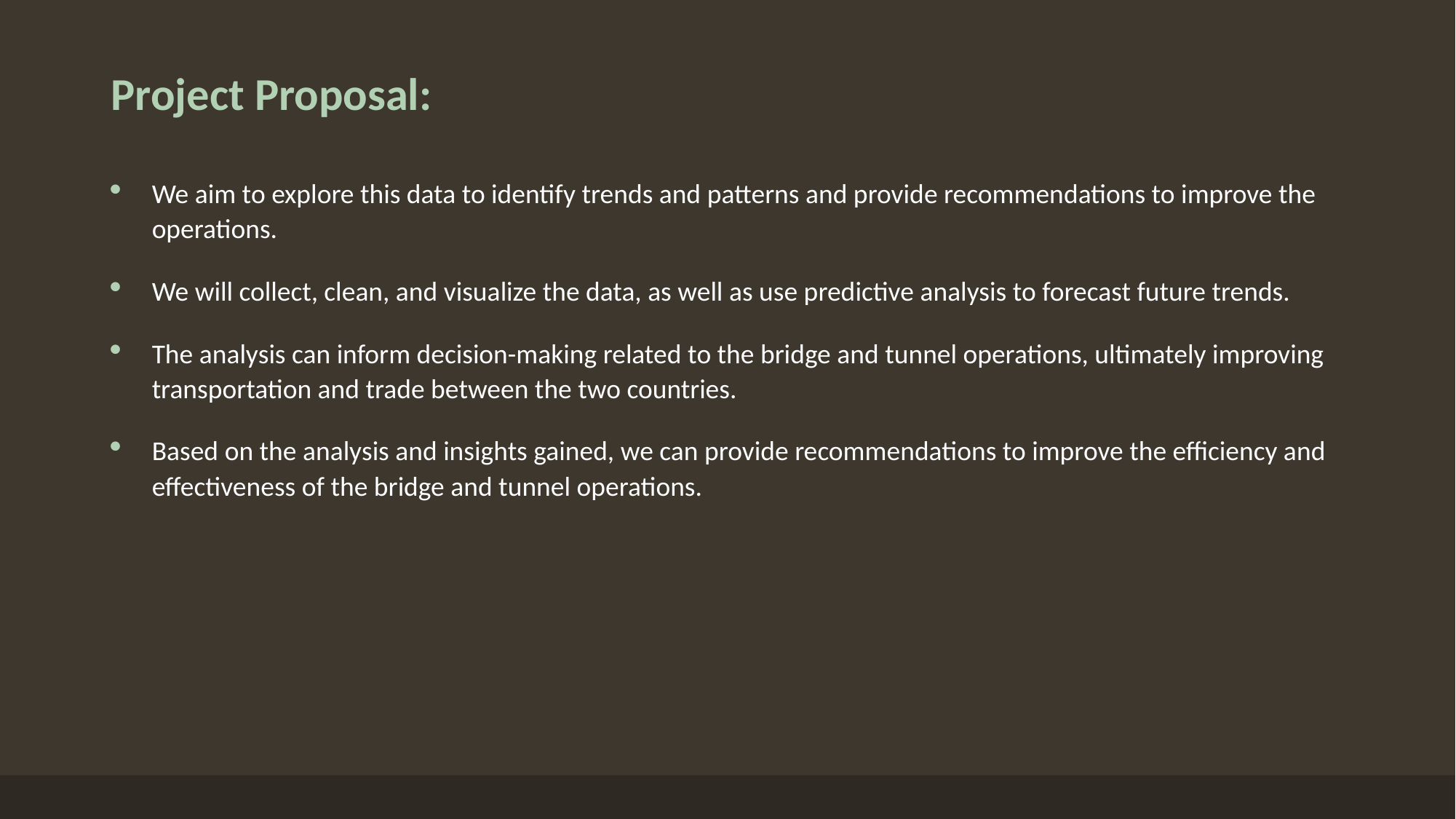

# Project Proposal:
We aim to explore this data to identify trends and patterns and provide recommendations to improve the operations.
We will collect, clean, and visualize the data, as well as use predictive analysis to forecast future trends.
The analysis can inform decision-making related to the bridge and tunnel operations, ultimately improving transportation and trade between the two countries.
Based on the analysis and insights gained, we can provide recommendations to improve the efficiency and effectiveness of the bridge and tunnel operations.